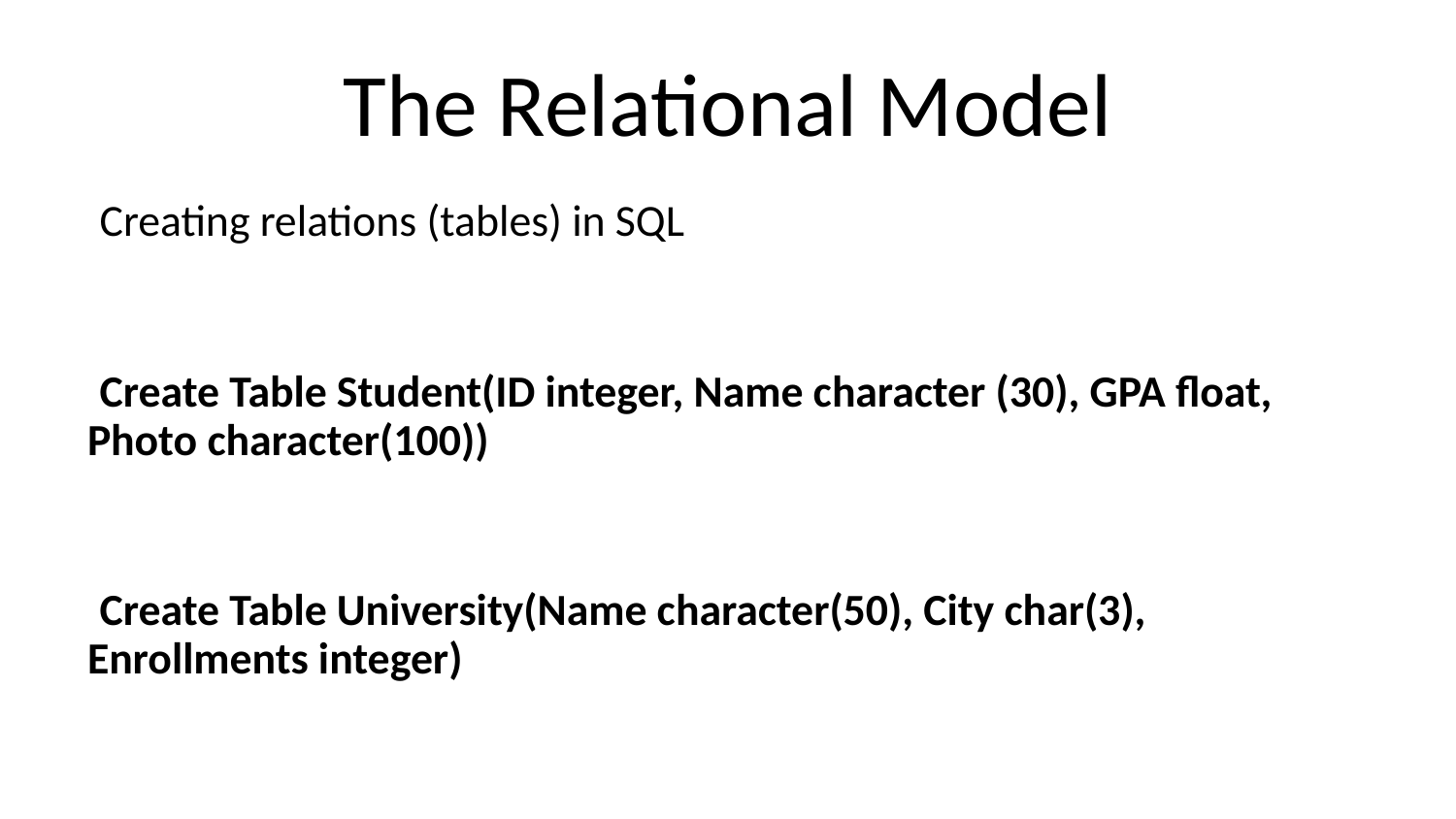

The Relational Model
Creating relations (tables) in SQL

Create Table Student(ID integer, Name character (30), GPA float, Photo character(100))

Create Table University(Name character(50), City char(3), Enrollments integer)